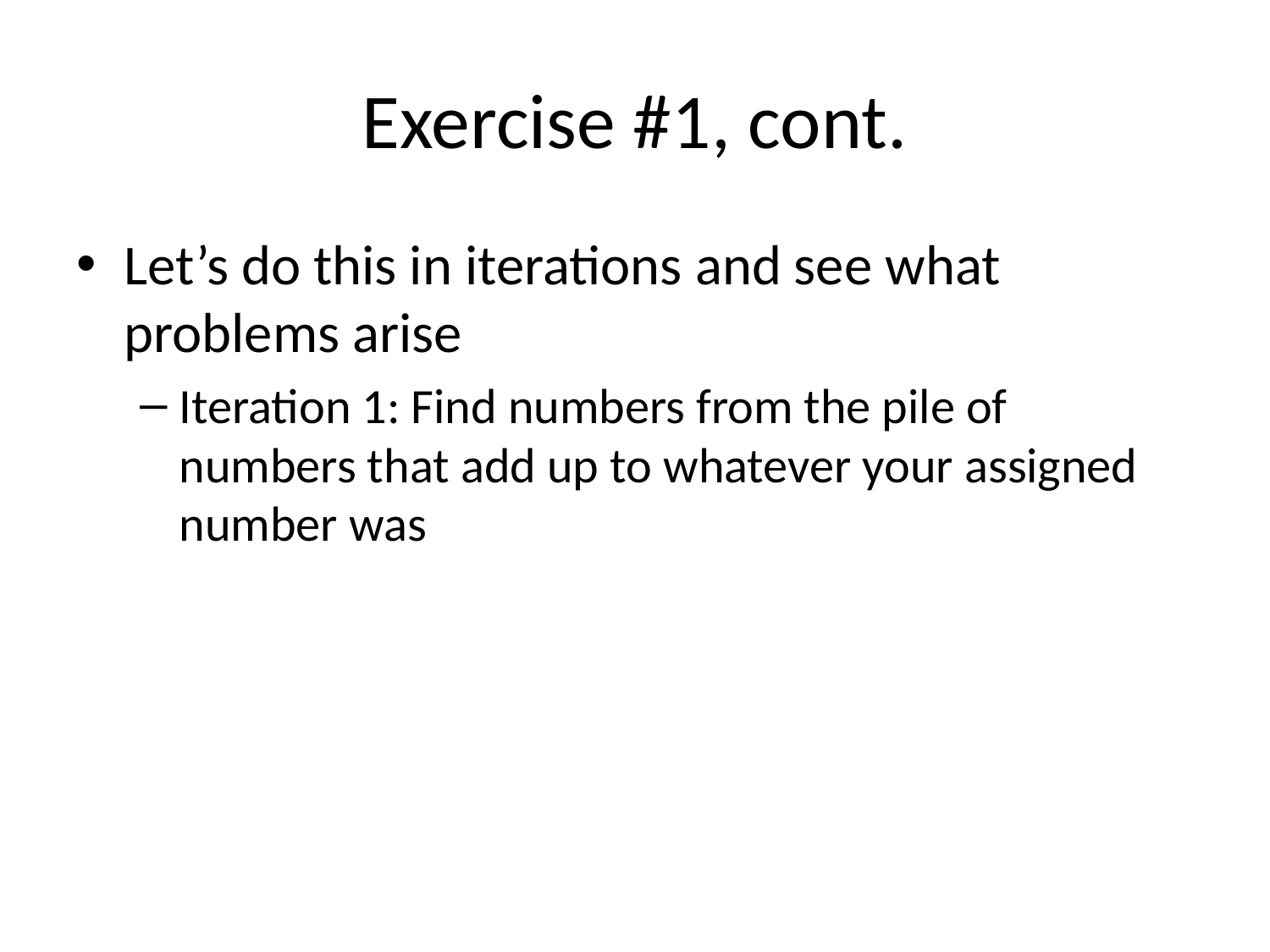

# Exercise #1, cont.
Let’s do this in iterations and see what problems arise
Iteration 1: Find numbers from the pile of numbers that add up to whatever your assigned number was